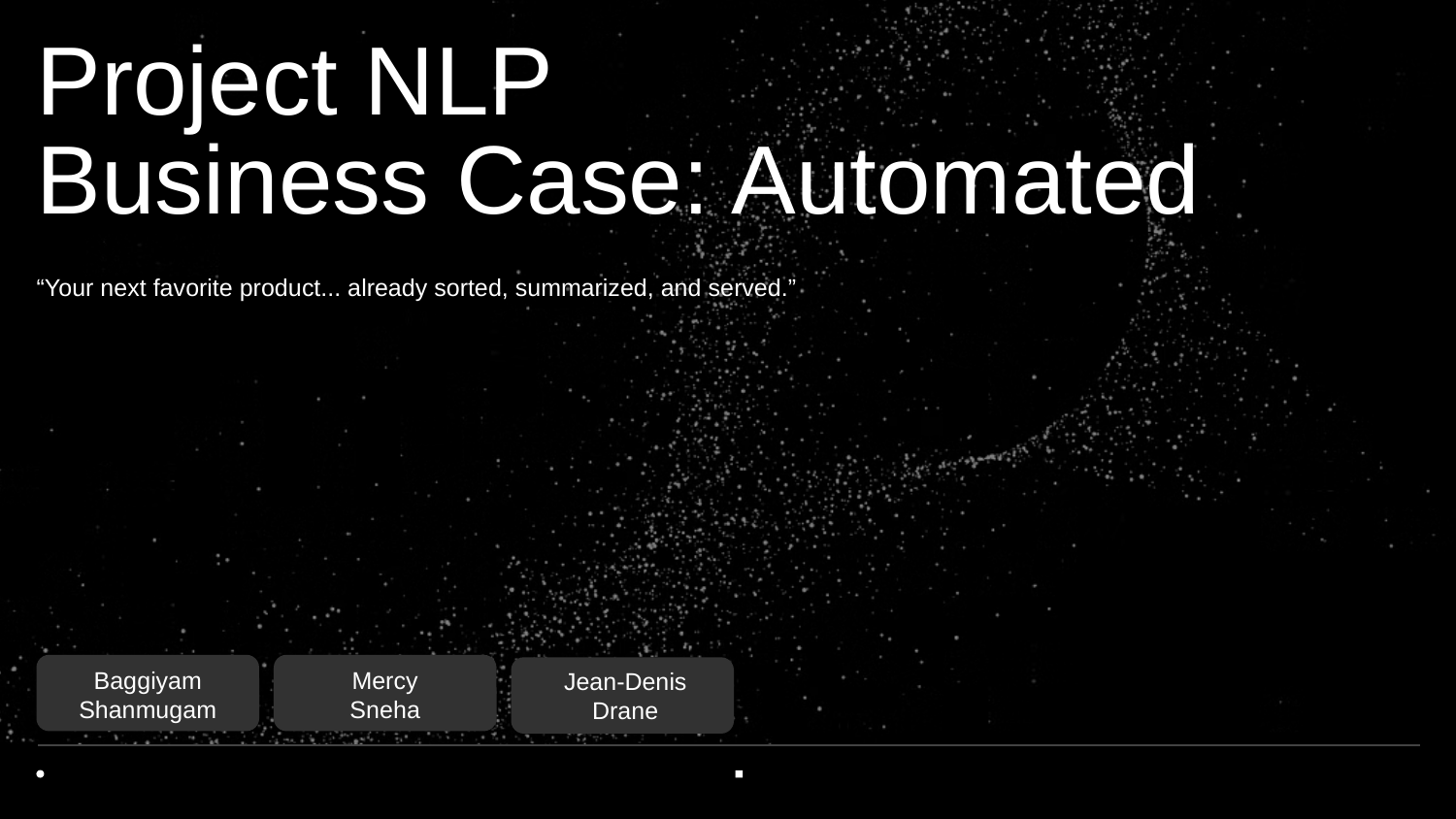

# Project NLP
Business Case: Automated Customer Reviews

“Your next favorite product... already sorted, summarized, and served.”

Baggiyam Shanmugam
Mercy
Sneha
Jean-Denis
Drane